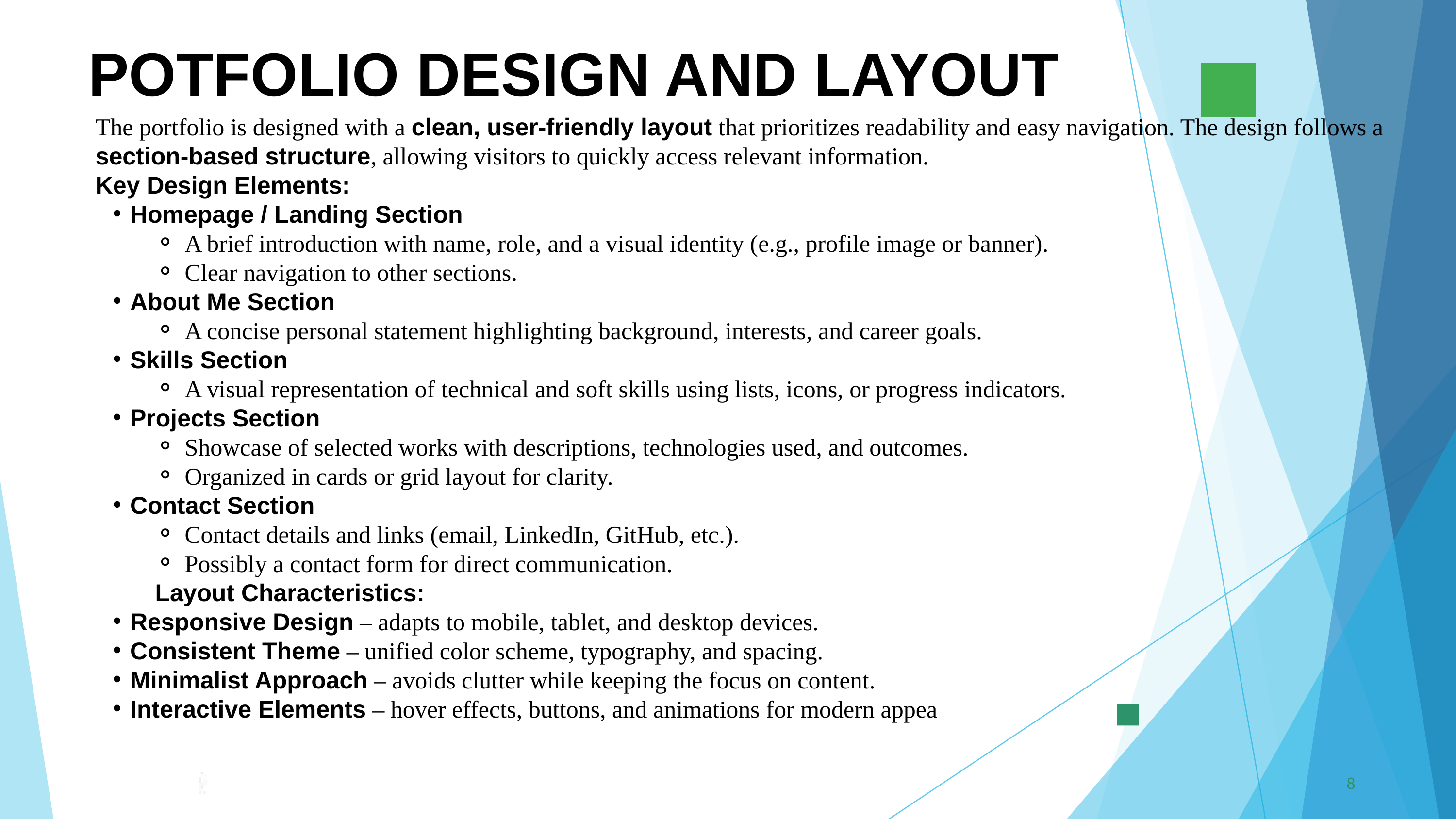

POTFOLIO DESIGN AND LAYOUT

The portfolio is designed with a clean, user-friendly layout that prioritizes readability and easy navigation. The design follows a section-based structure, allowing visitors to quickly access relevant information.
Key Design Elements:
Homepage / Landing Section
A brief introduction with name, role, and a visual identity (e.g., profile image or banner).
Clear navigation to other sections.
About Me Section
A concise personal statement highlighting background, interests, and career goals.
Skills Section
A visual representation of technical and soft skills using lists, icons, or progress indicators.
Projects Section
Showcase of selected works with descriptions, technologies used, and outcomes.
Organized in cards or grid layout for clarity.
Contact Section
Contact details and links (email, LinkedIn, GitHub, etc.).
Possibly a contact form for direct communication.
Layout Characteristics:
Responsive Design – adapts to mobile, tablet, and desktop devices.
Consistent Theme – unified color scheme, typography, and spacing.
Minimalist Approach – avoids clutter while keeping the focus on content.
Interactive Elements – hover effects, buttons, and animations for modern appea

8